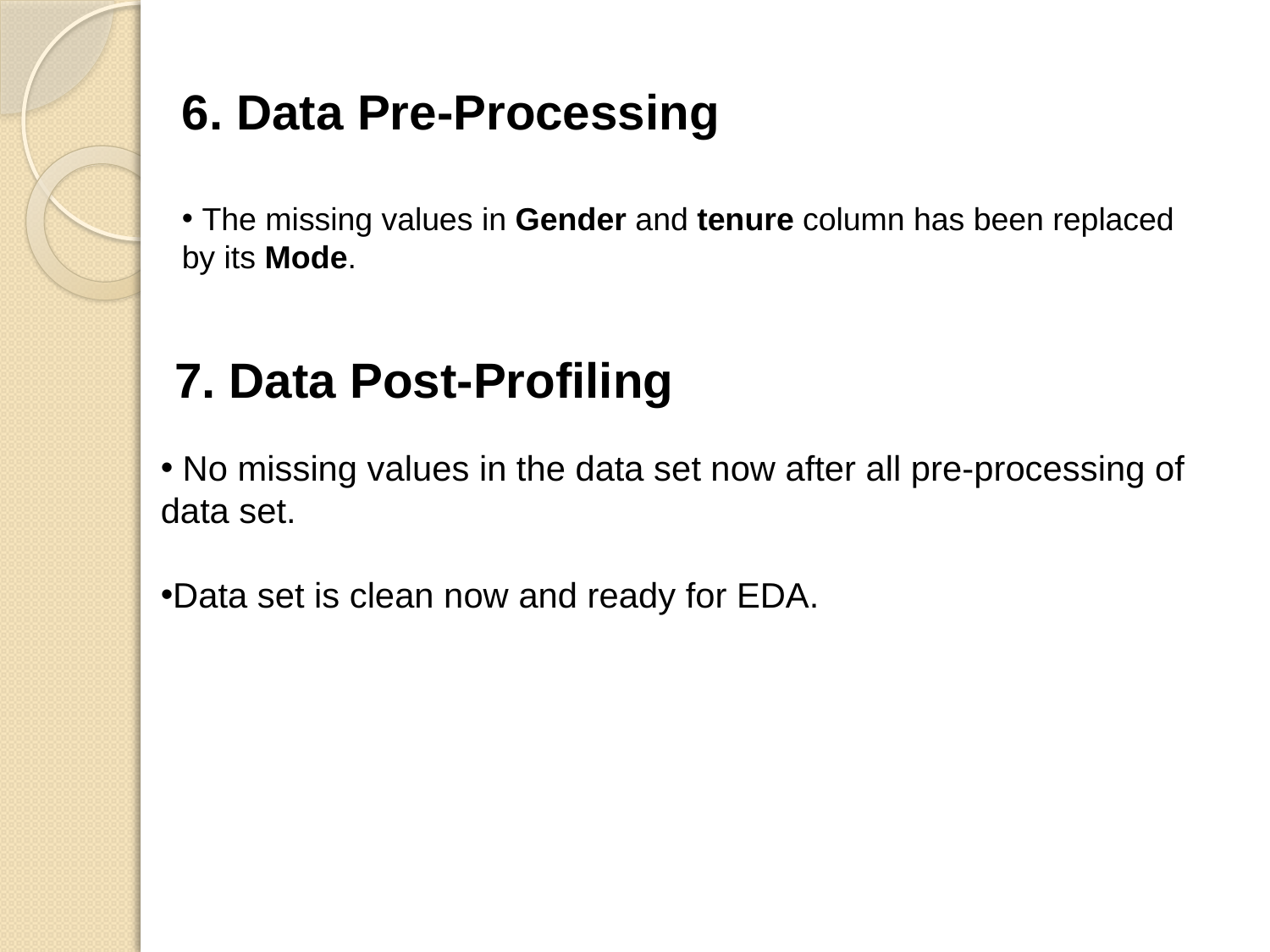

6. Data Pre-Processing

 The missing values in Gender and tenure column has been replaced by its Mode.

 7. Data Post-Profiling

 No missing values in the data set now after all pre-processing of data set.

Data set is clean now and ready for EDA.